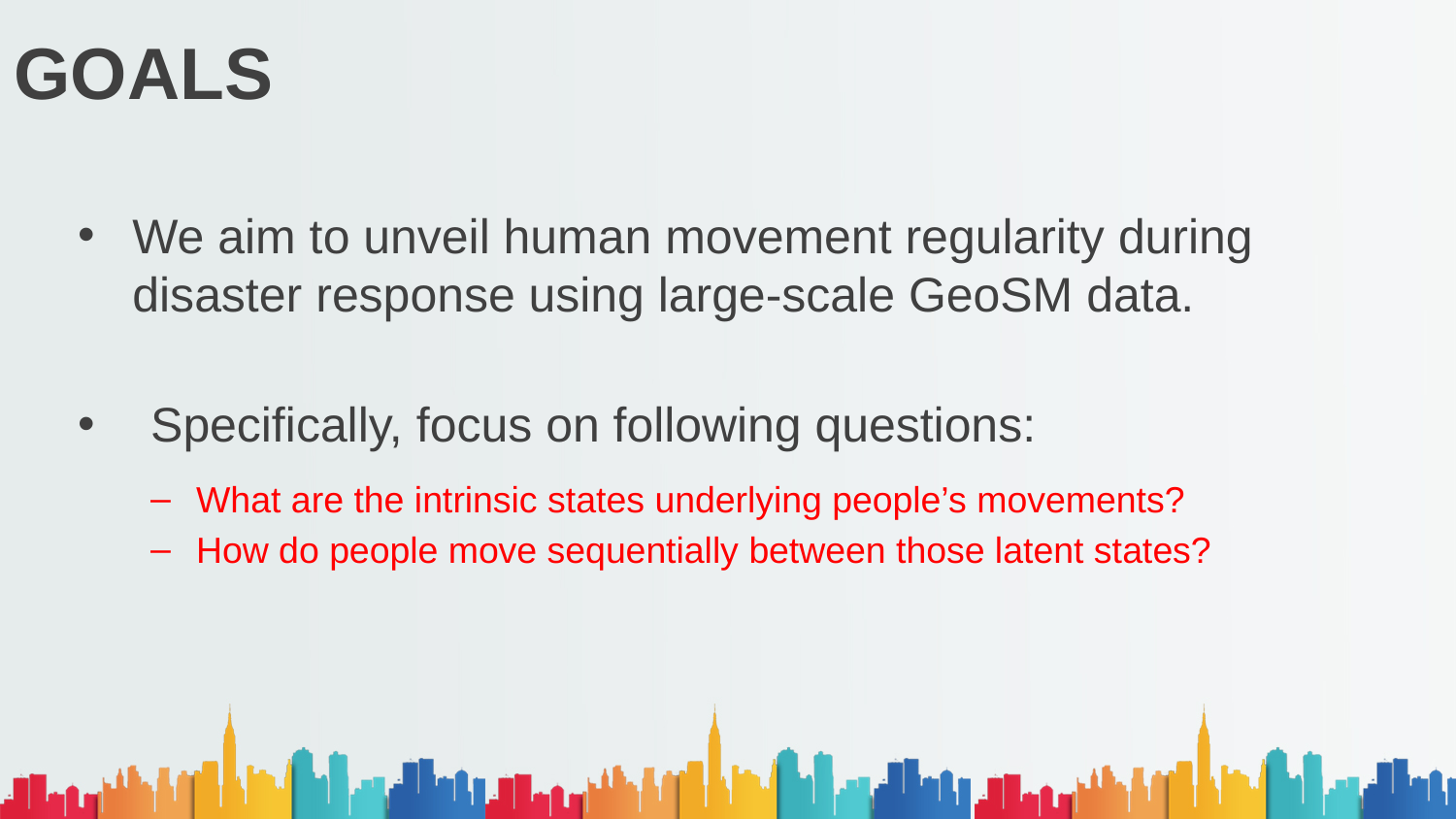

# GOALS
We aim to unveil human movement regularity during disaster response using large-scale GeoSM data.
Speciﬁcally, focus on following questions:

What are the intrinsic states underlying people’s movements?
How do people move sequentially between those latent states?